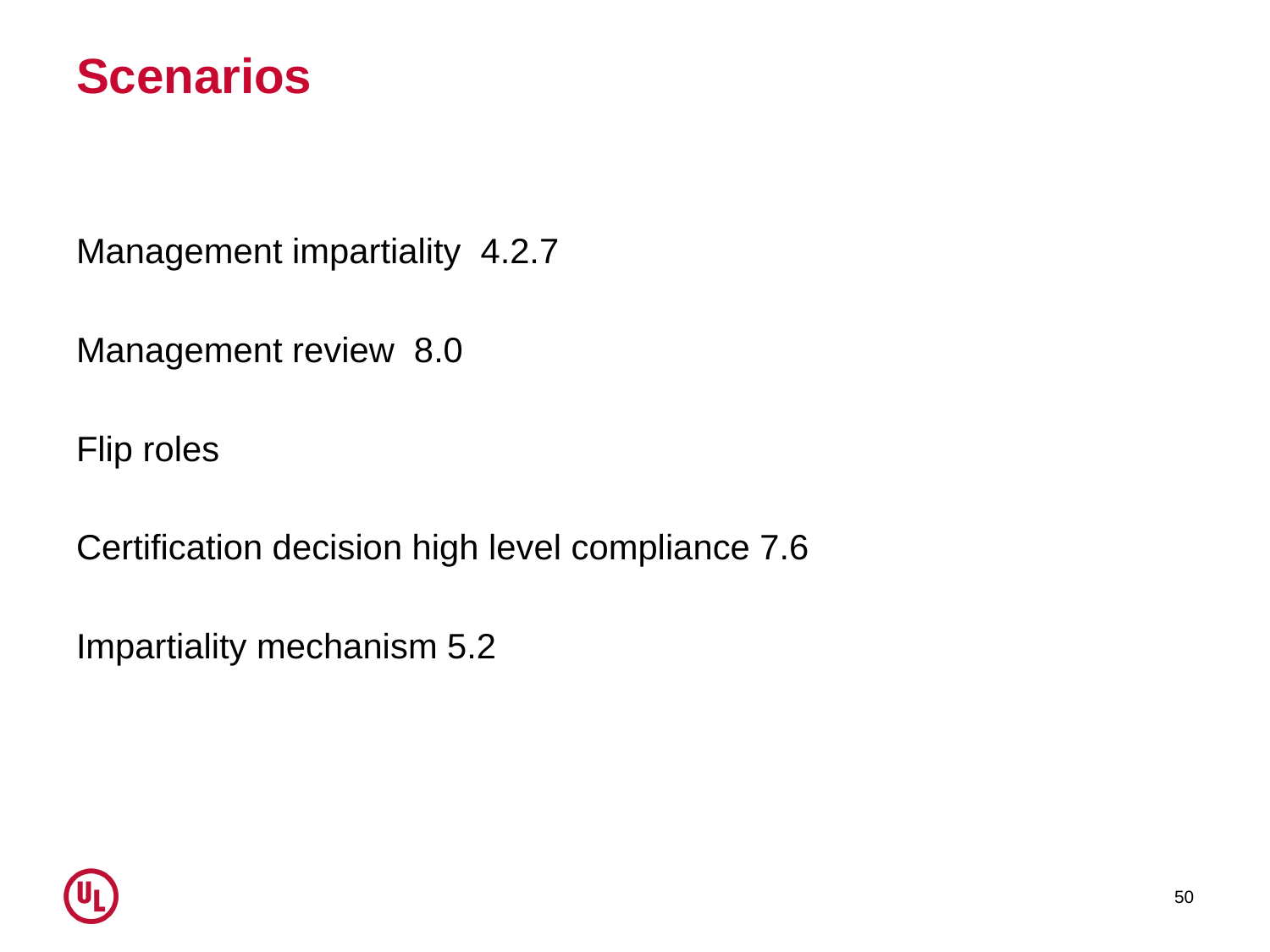

# Scenarios
Management impartiality  4.2.7

Management review  8.0

Flip roles

Certification decision high level compliance 7.6

Impartiality mechanism 5.2

50